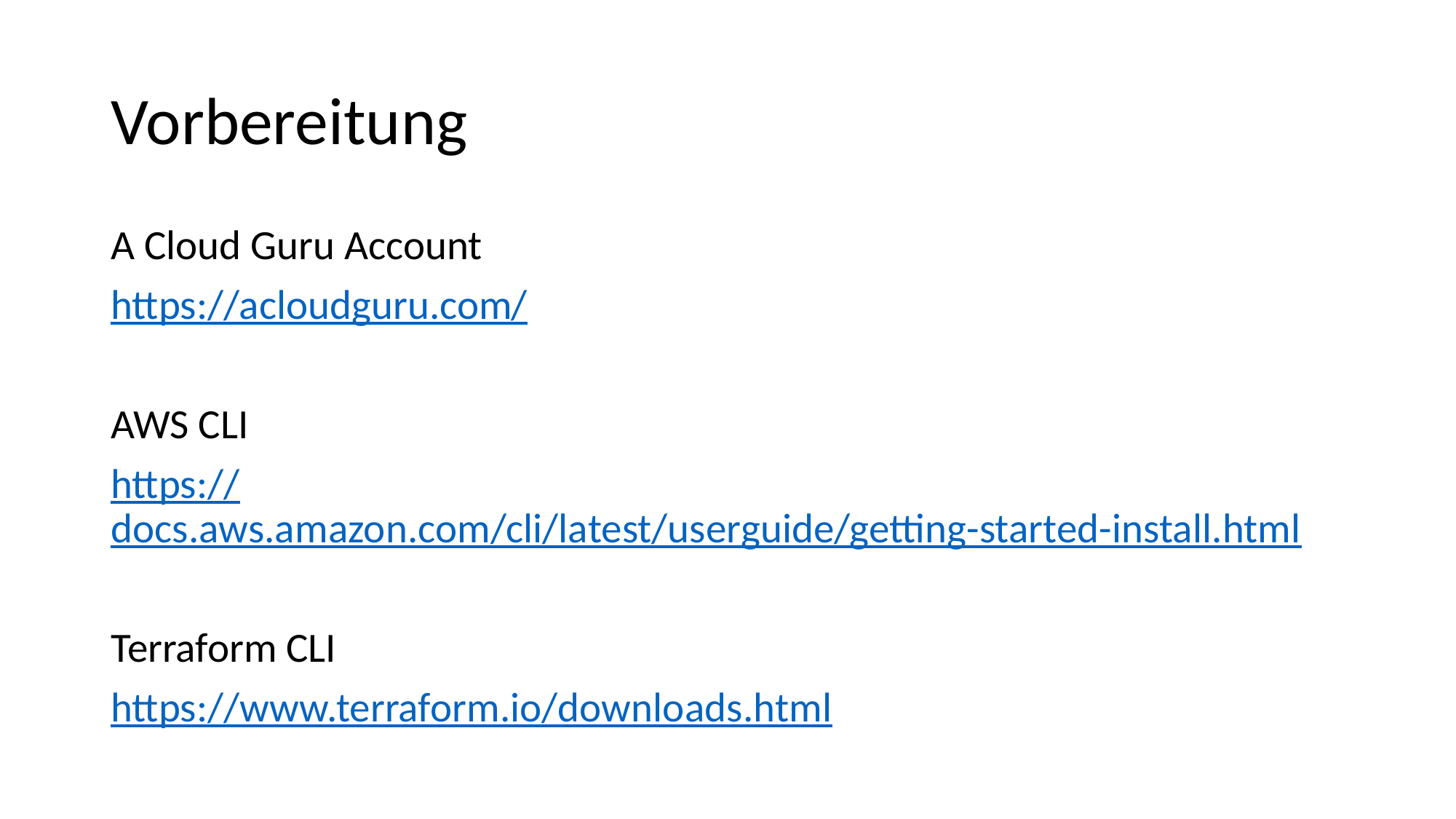

# Vorbereitung
A Cloud Guru Account
https://acloudguru.com/

AWS CLI
https://docs.aws.amazon.com/cli/latest/userguide/getting-started-install.html

Terraform CLI
https://www.terraform.io/downloads.html